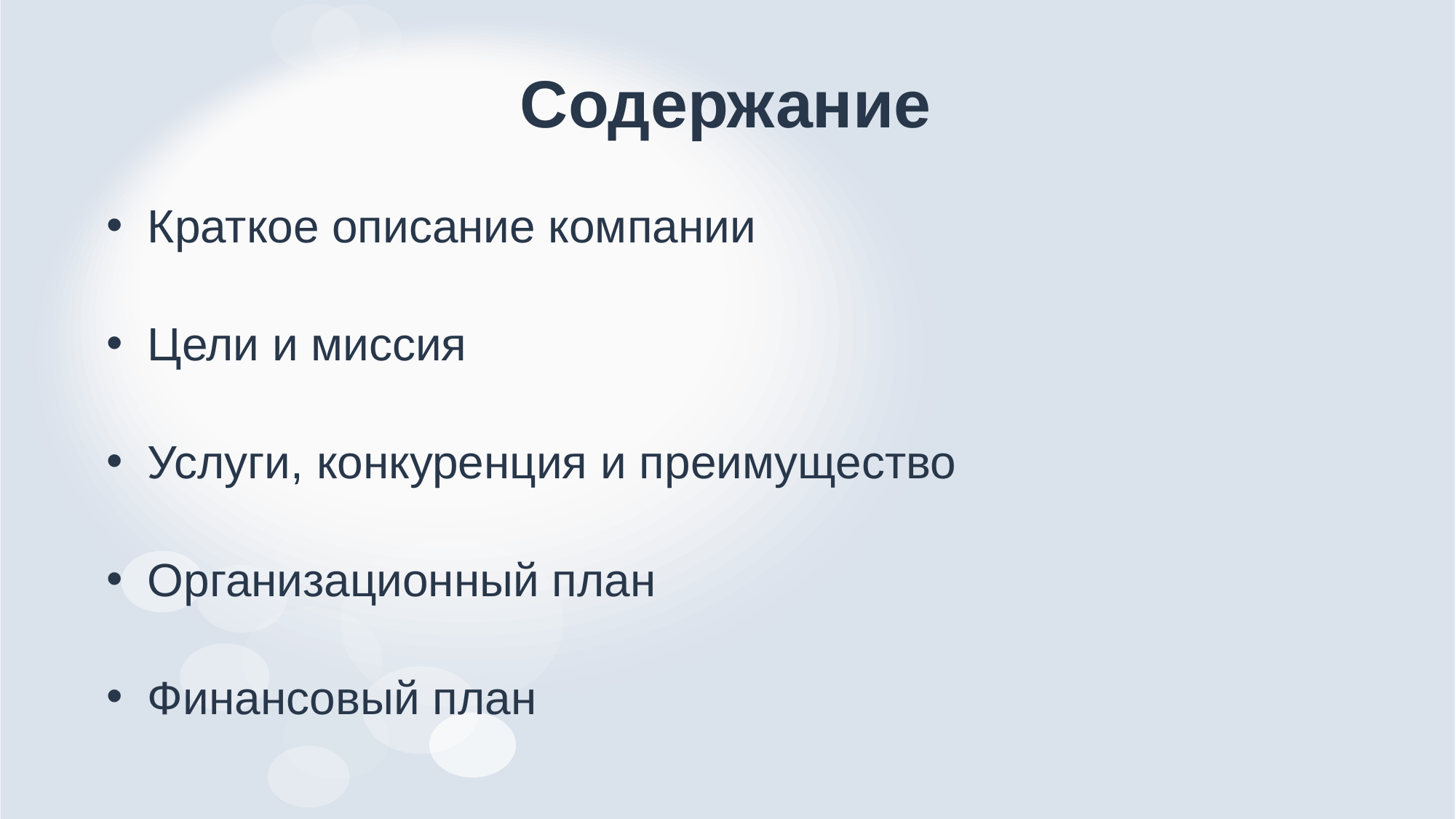

# Содержание
Краткое описание компании
Цели и миссия
Услуги, конкуренция и преимущество
Организационный план
Финансовый план